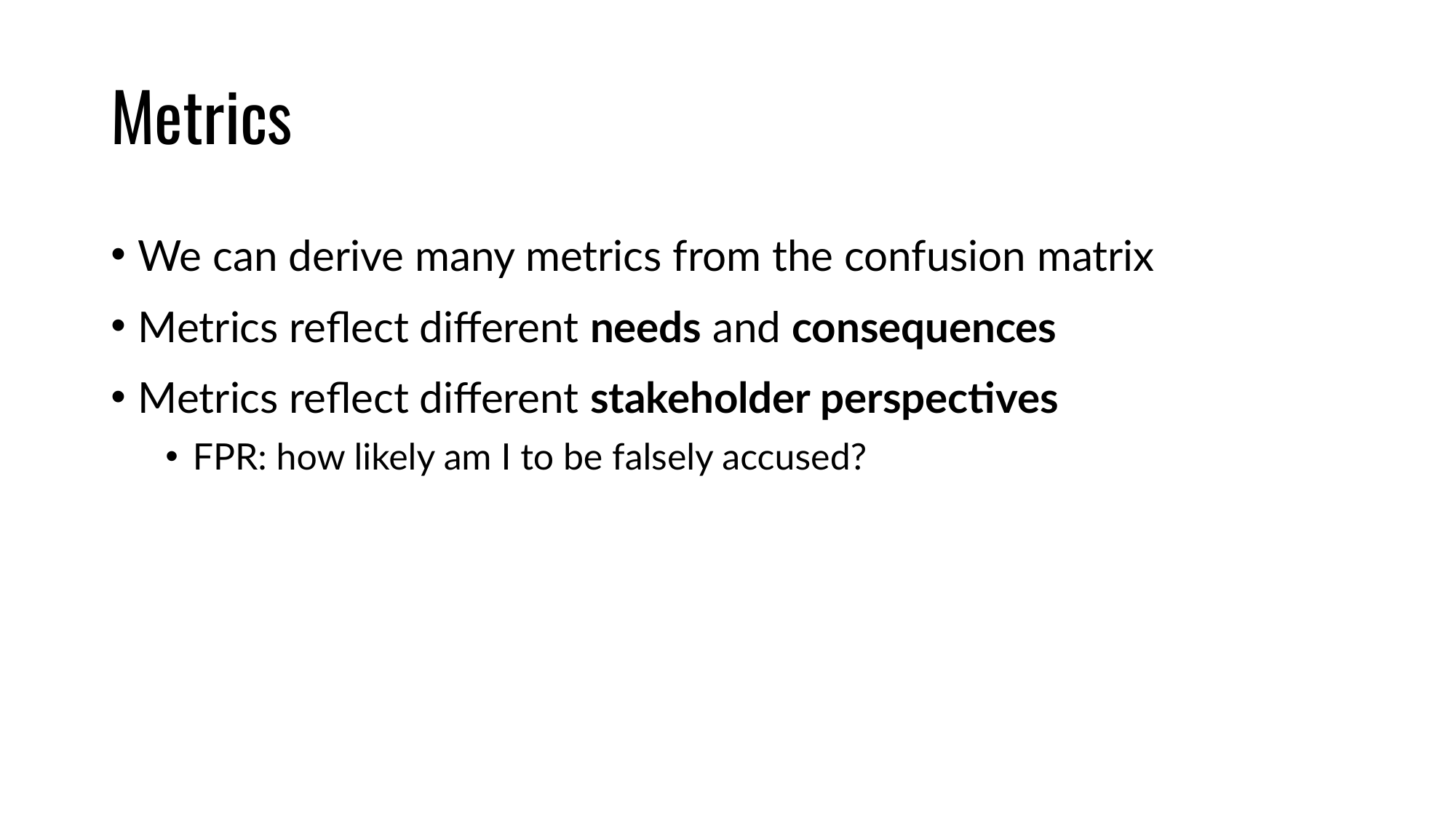

# Metrics
We can derive many metrics from the confusion matrix
Metrics reflect different needs and consequences
Metrics reflect different stakeholder perspectives
FPR: how likely am I to be falsely accused?